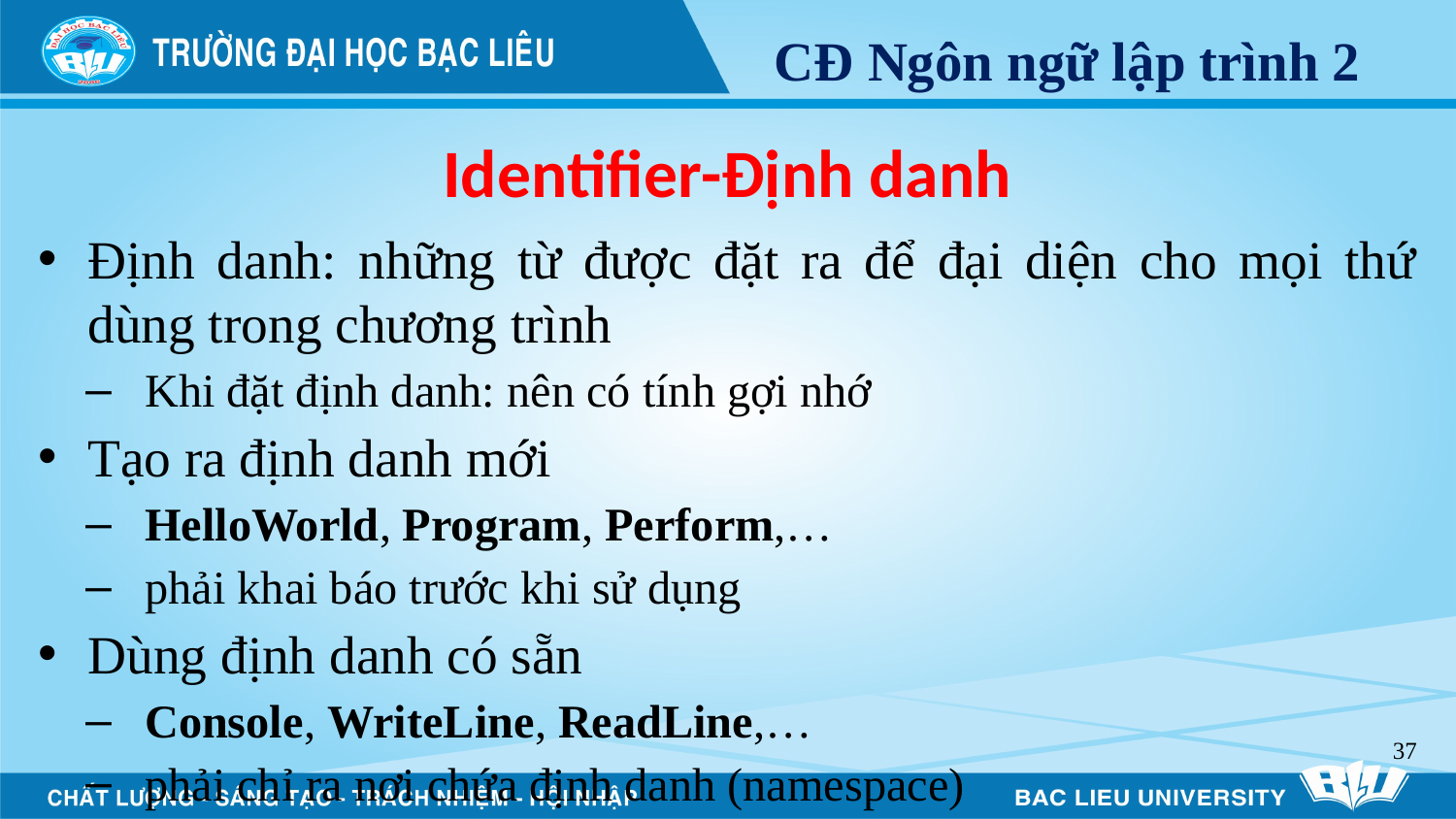

# Identifier-Định danh
Định danh: những từ được đặt ra để đại diện cho mọi thứ dùng trong chương trình
Khi đặt định danh: nên có tính gợi nhớ
Tạo ra định danh mới
HelloWorld, Program, Perform,…
phải khai báo trước khi sử dụng
Dùng định danh có sẵn
Console, WriteLine, ReadLine,…
phải chỉ ra nơi chứa định danh (namespace)

37